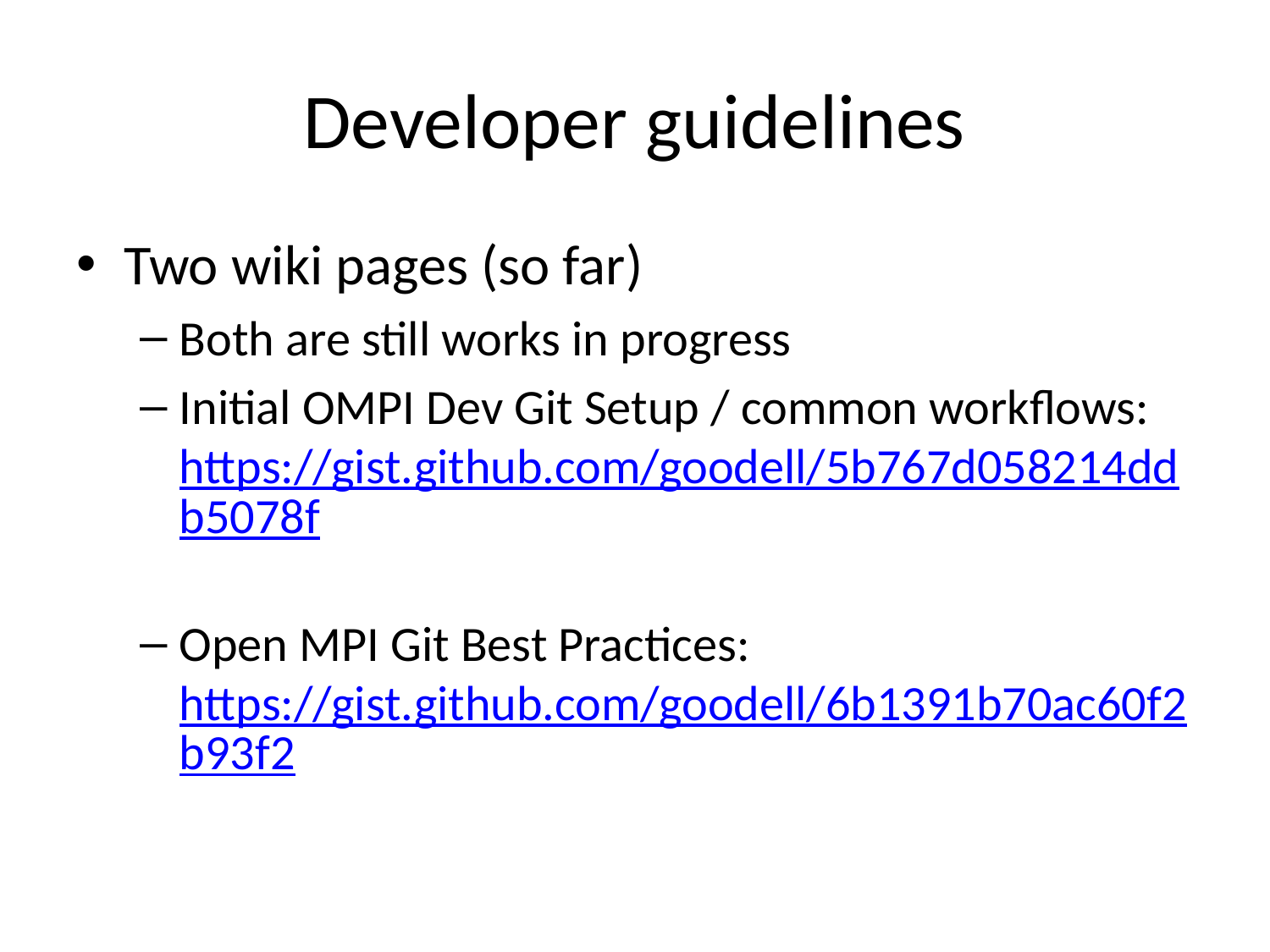

# Developer guidelines
Two wiki pages (so far)
Both are still works in progress
Initial OMPI Dev Git Setup / common workflows: https://gist.github.com/goodell/5b767d058214ddb5078f
Open MPI Git Best Practices: https://gist.github.com/goodell/6b1391b70ac60f2b93f2